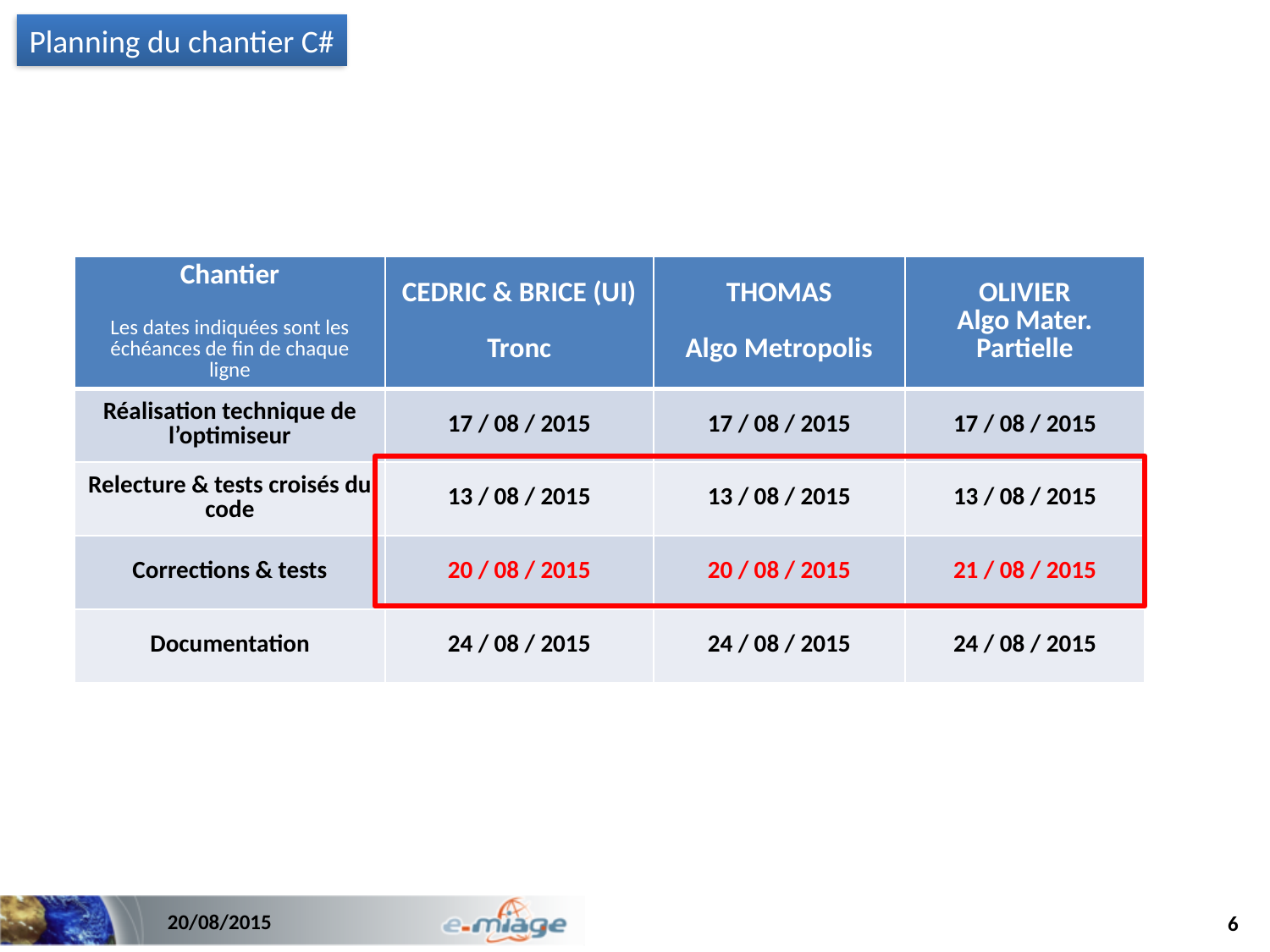

Planning du chantier C#
| Chantier Les dates indiquées sont les échéances de fin de chaque ligne | CEDRIC & BRICE (UI) Tronc | THOMAS Algo Metropolis | OLIVIER Algo Mater. Partielle |
| --- | --- | --- | --- |
| Réalisation technique de l’optimiseur | 17 / 08 / 2015 | 17 / 08 / 2015 | 17 / 08 / 2015 |
| Relecture & tests croisés du code | 13 / 08 / 2015 | 13 / 08 / 2015 | 13 / 08 / 2015 |
| Corrections & tests | 20 / 08 / 2015 | 20 / 08 / 2015 | 21 / 08 / 2015 |
| Documentation | 24 / 08 / 2015 | 24 / 08 / 2015 | 24 / 08 / 2015 |